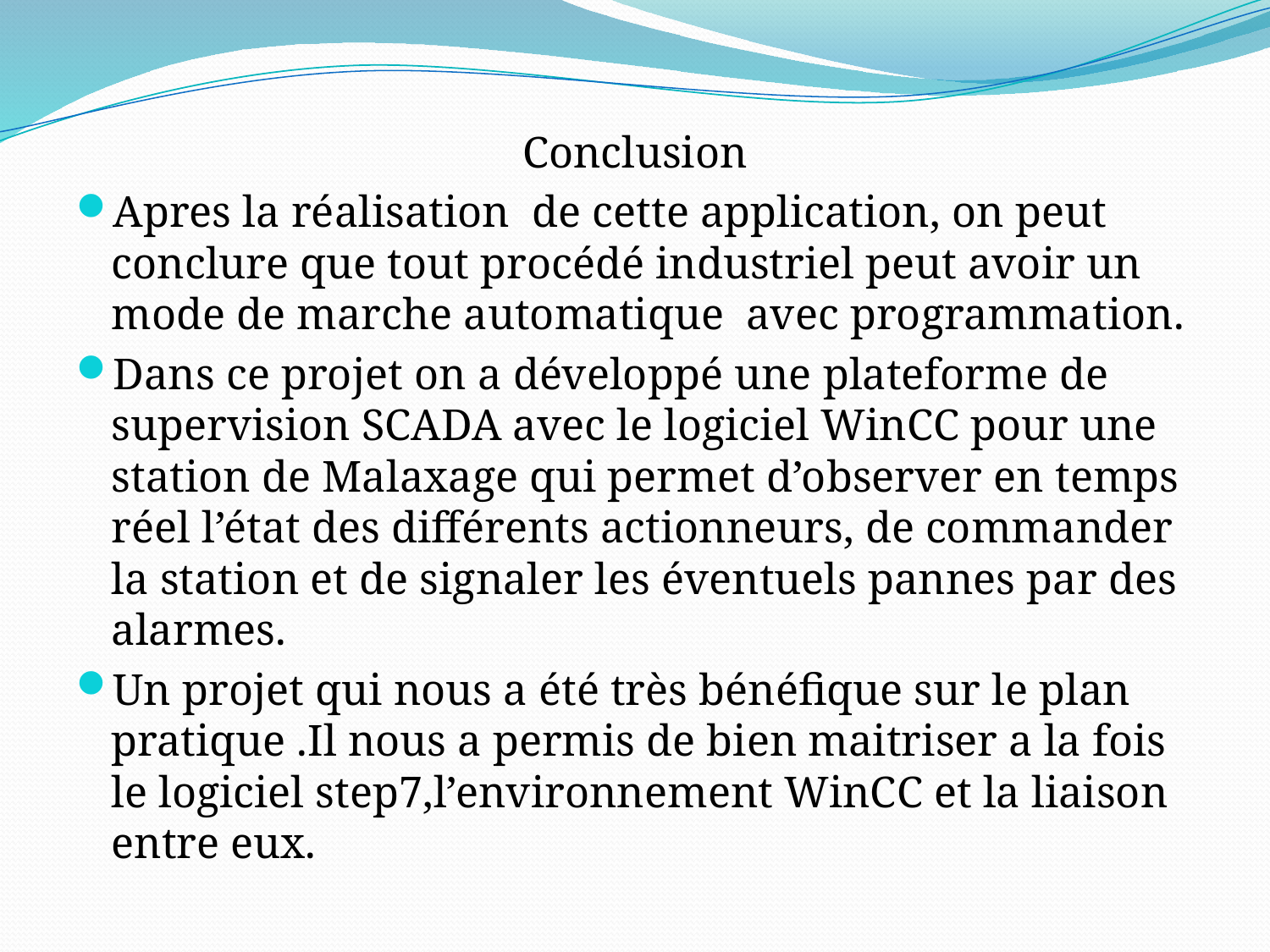

Conclusion
Apres la réalisation  de cette application, on peut conclure que tout procédé industriel peut avoir un mode de marche automatique  avec programmation.
Dans ce projet on a développé une plateforme de supervision SCADA avec le logiciel WinCC pour une station de Malaxage qui permet d’observer en temps réel l’état des différents actionneurs, de commander la station et de signaler les éventuels pannes par des alarmes.
Un projet qui nous a été très bénéfique sur le plan pratique .Il nous a permis de bien maitriser a la fois le logiciel step7,l’environnement WinCC et la liaison entre eux.